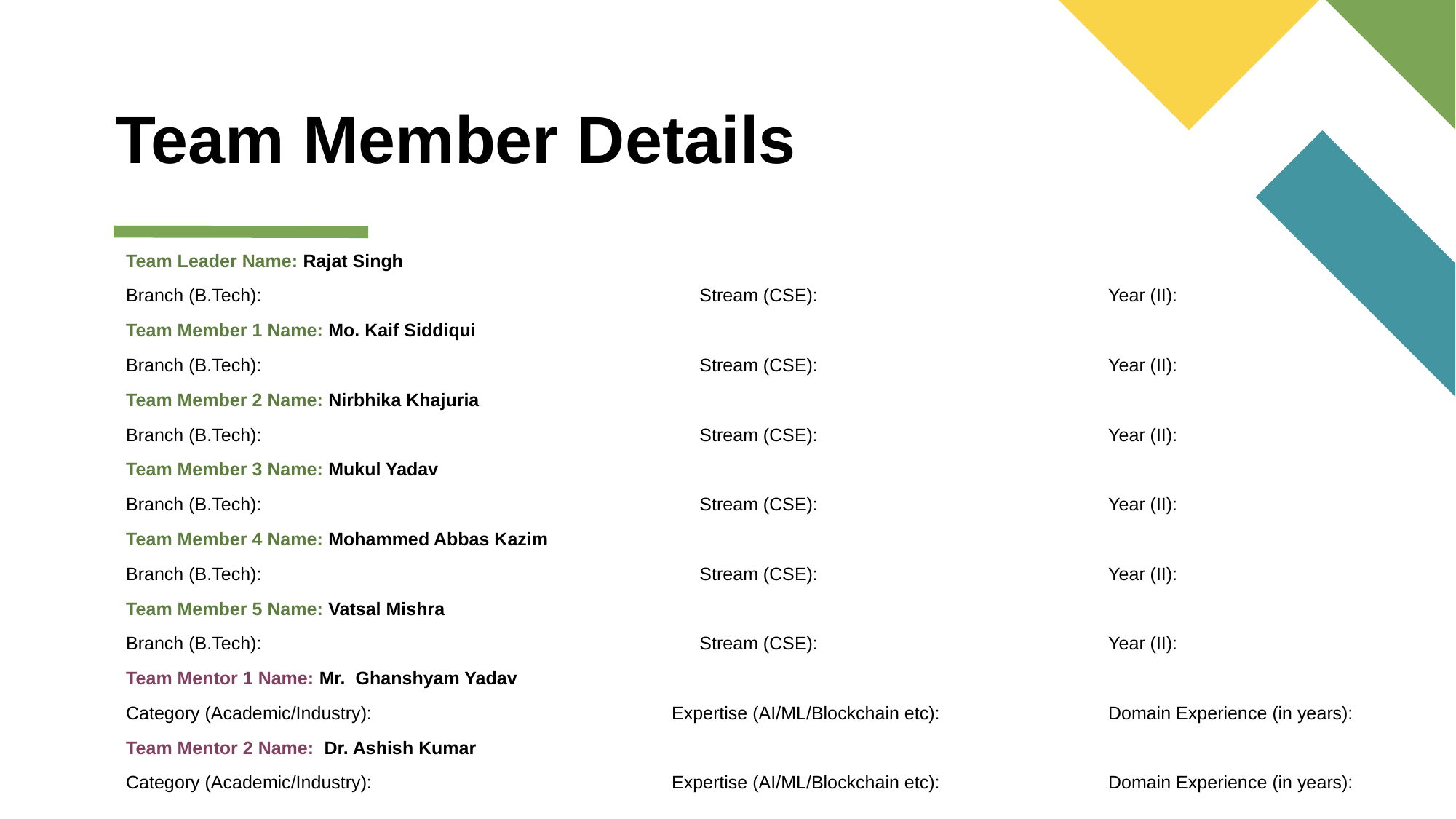

# Team Member Details
Team Leader Name: Rajat Singh
Branch (B.Tech):			                           Stream (CSE):			Year (II):
Team Member 1 Name: Mo. Kaif Siddiqui
Branch (B.Tech):			                           Stream (CSE):			Year (II):
Team Member 2 Name: Nirbhika Khajuria
Branch (B.Tech):			                           Stream (CSE):			Year (II):
Team Member 3 Name: Mukul Yadav
Branch (B.Tech):			                           Stream (CSE):			Year (II):
Team Member 4 Name: Mohammed Abbas Kazim
Branch (B.Tech):			                           Stream (CSE):			Year (II):
Team Member 5 Name: Vatsal Mishra
Branch (B.Tech):			                           Stream (CSE):			Year (II):
Team Mentor 1 Name: Mr.  Ghanshyam Yadav
Category (Academic/Industry): 			Expertise (AI/ML/Blockchain etc): 		Domain Experience (in years):
Team Mentor 2 Name:  Dr. Ashish Kumar
Category (Academic/Industry):		 	Expertise (AI/ML/Blockchain etc): 		Domain Experience (in years):